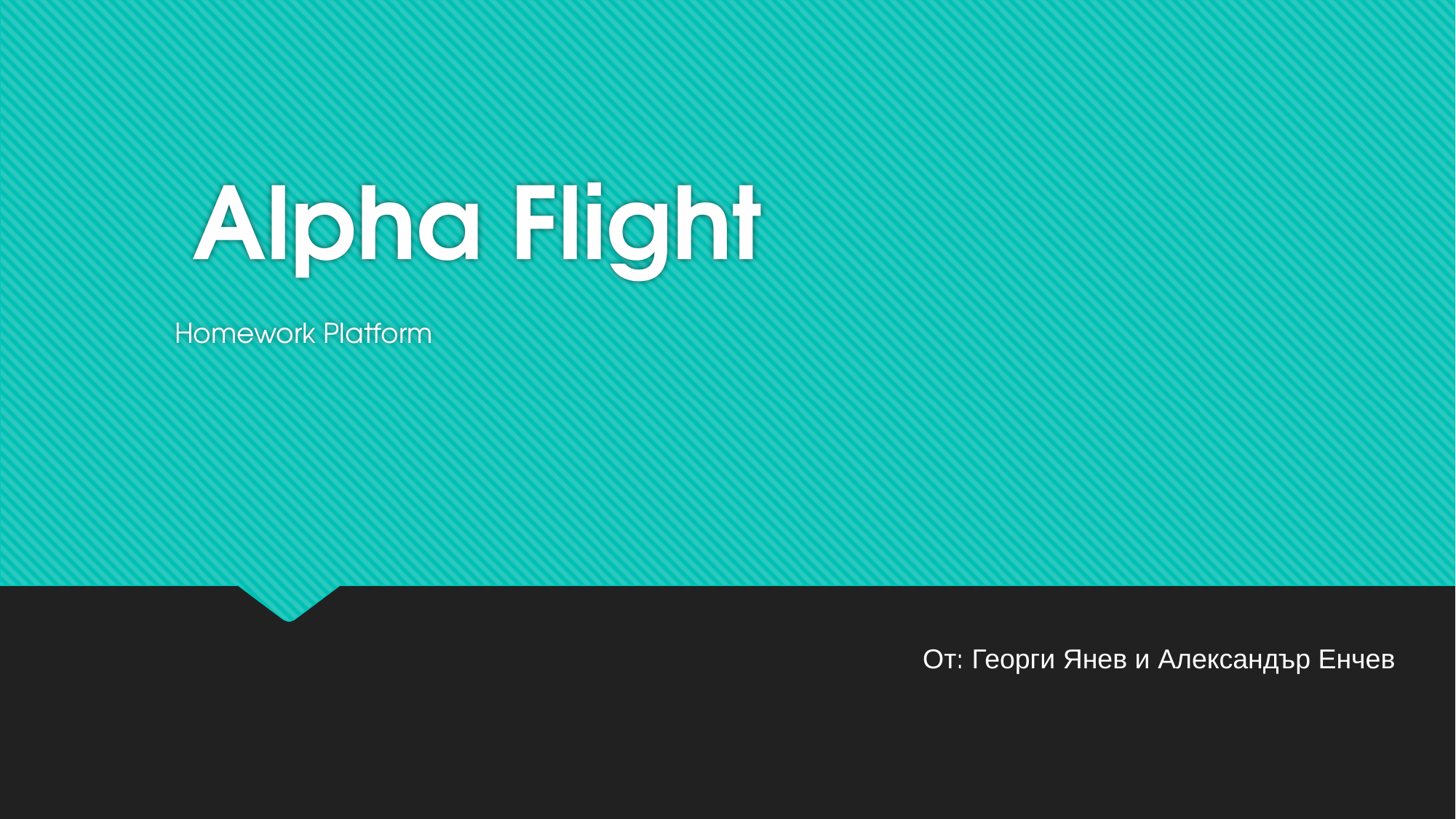

# Alpha Flight
Homework Platform
От: Георги Янев и Александър Енчев